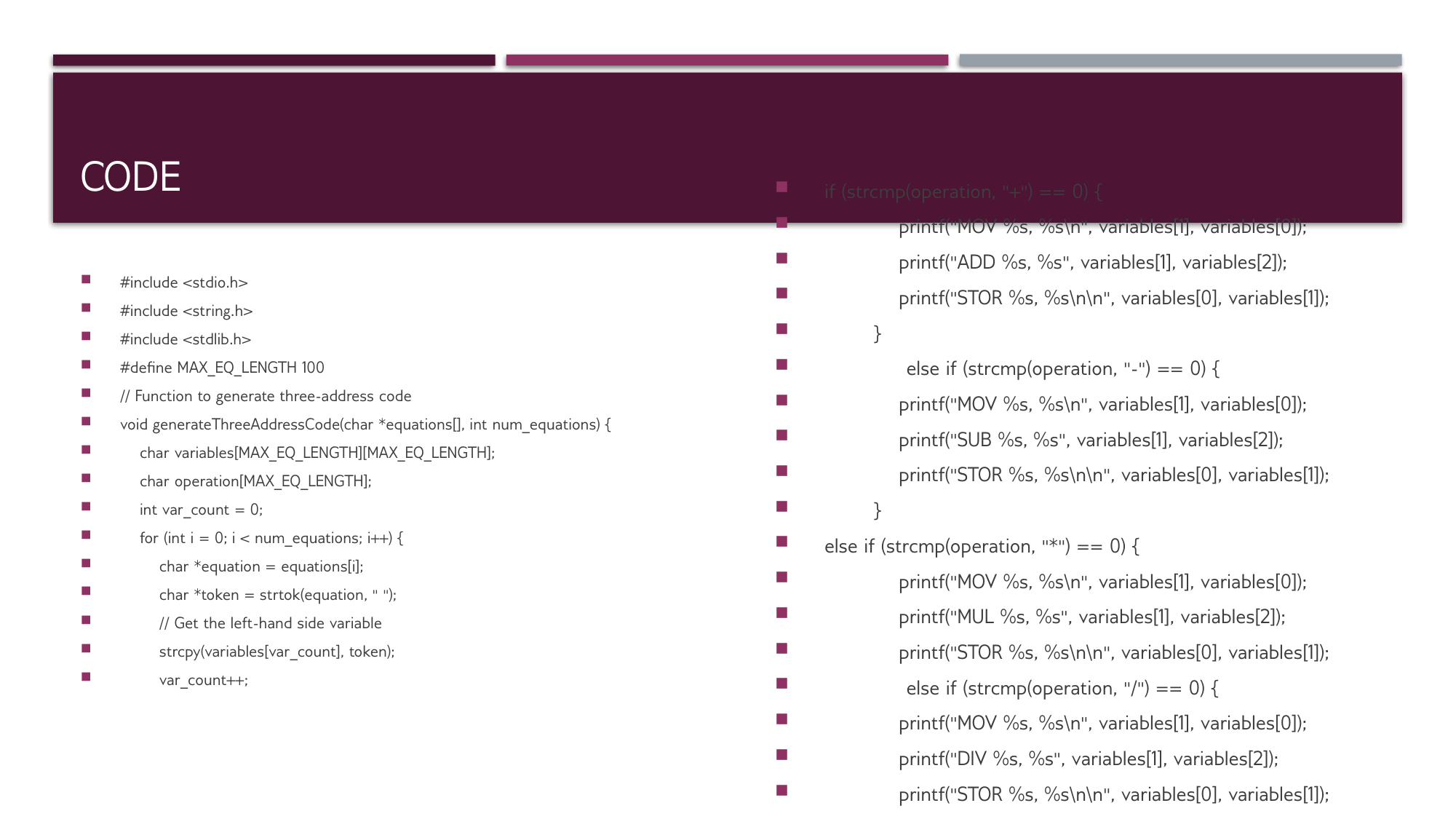

# code
if (strcmp(operation, "+") == 0) {
            printf("MOV %s, %s\n", variables[1], variables[0]);
            printf("ADD %s, %s", variables[1], variables[2]);
            printf("STOR %s, %s\n\n", variables[0], variables[1]);
        }
		else if (strcmp(operation, "-") == 0) {
            printf("MOV %s, %s\n", variables[1], variables[0]);
            printf("SUB %s, %s", variables[1], variables[2]);
            printf("STOR %s, %s\n\n", variables[0], variables[1]);
        }
else if (strcmp(operation, "*") == 0) {
            printf("MOV %s, %s\n", variables[1], variables[0]);
            printf("MUL %s, %s", variables[1], variables[2]);
            printf("STOR %s, %s\n\n", variables[0], variables[1]);
	else if (strcmp(operation, "/") == 0) {
            printf("MOV %s, %s\n", variables[1], variables[0]);
            printf("DIV %s, %s", variables[1], variables[2]);
            printf("STOR %s, %s\n\n", variables[0], variables[1]);
#include <stdio.h>
#include <string.h>
#include <stdlib.h>
#define MAX_EQ_LENGTH 100
// Function to generate three-address code
void generateThreeAddressCode(char *equations[], int num_equations) {
    char variables[MAX_EQ_LENGTH][MAX_EQ_LENGTH];
    char operation[MAX_EQ_LENGTH];
    int var_count = 0;
    for (int i = 0; i < num_equations; i++) {
        char *equation = equations[i];
        char *token = strtok(equation, " ");
        // Get the left-hand side variable
        strcpy(variables[var_count], token);
        var_count++;